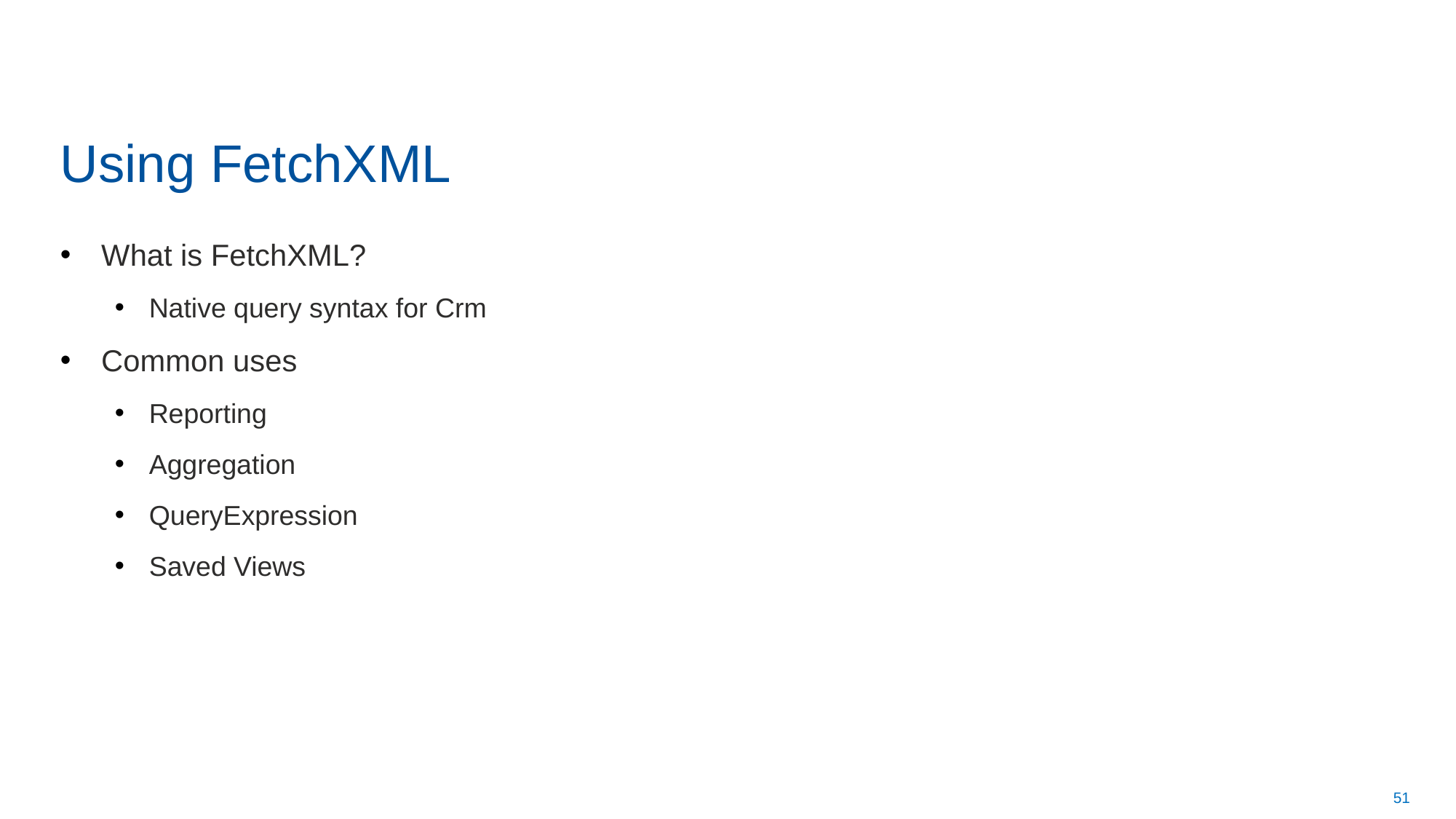

# Using FetchXML
What is FetchXML?
Native query syntax for Crm
Common uses
Reporting
Aggregation
QueryExpression
Saved Views